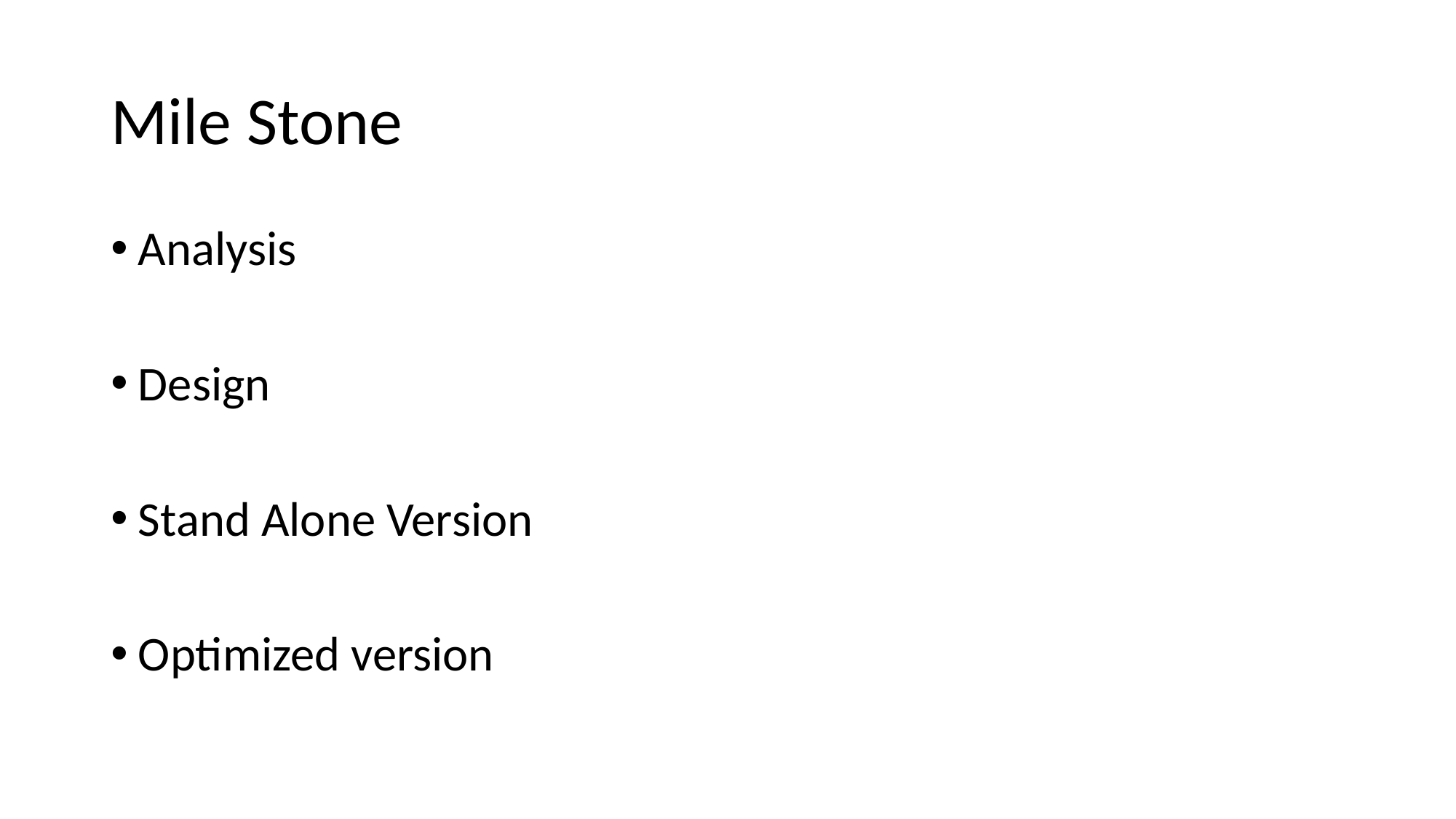

# Mile Stone
Analysis

Design

Stand Alone Version

Optimized version